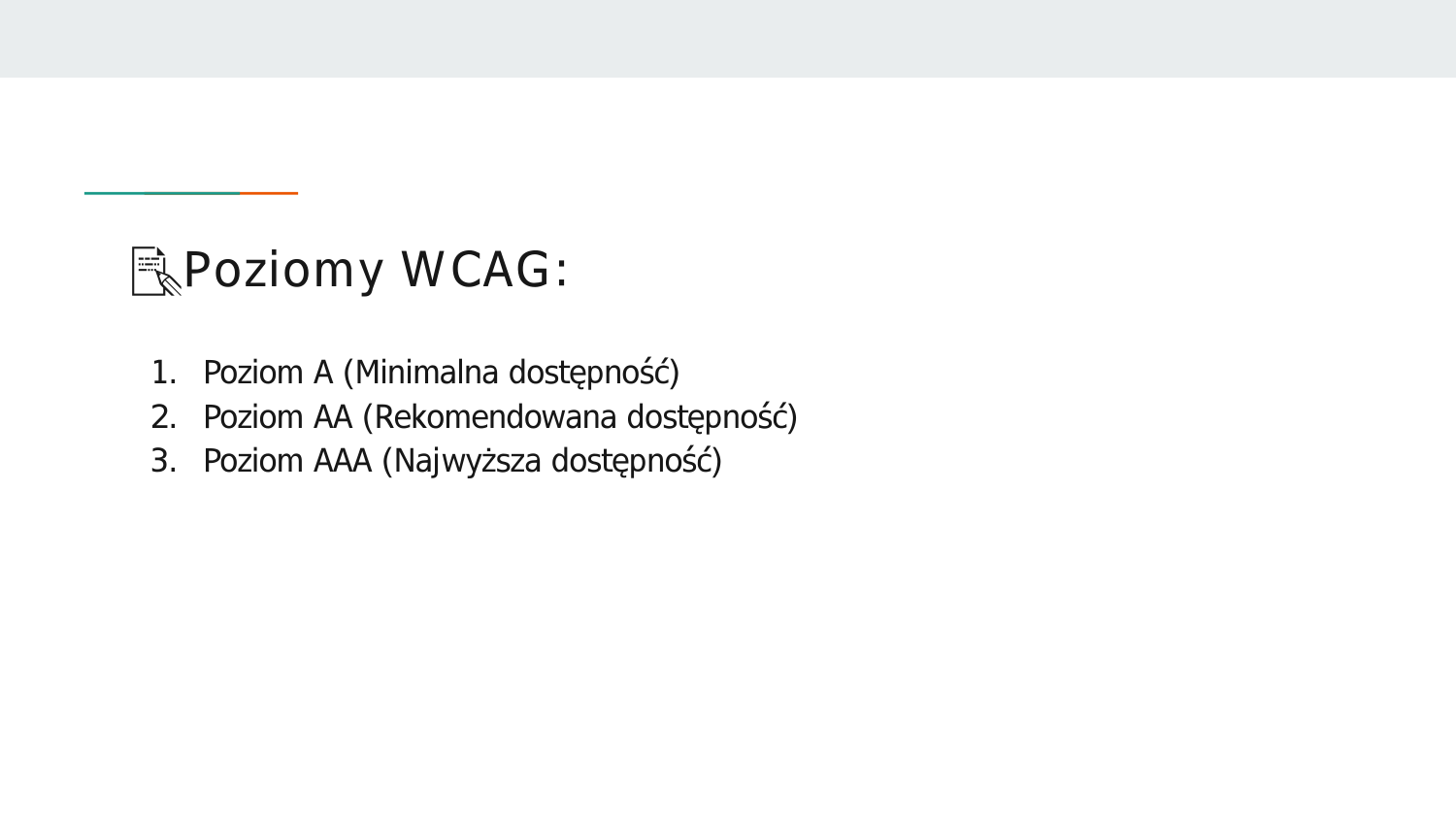

# 📝Poziomy WCAG:

Poziom A (Minimalna dostępność)
Poziom AA (Rekomendowana dostępność)
Poziom AAA (Najwyższa dostępność)